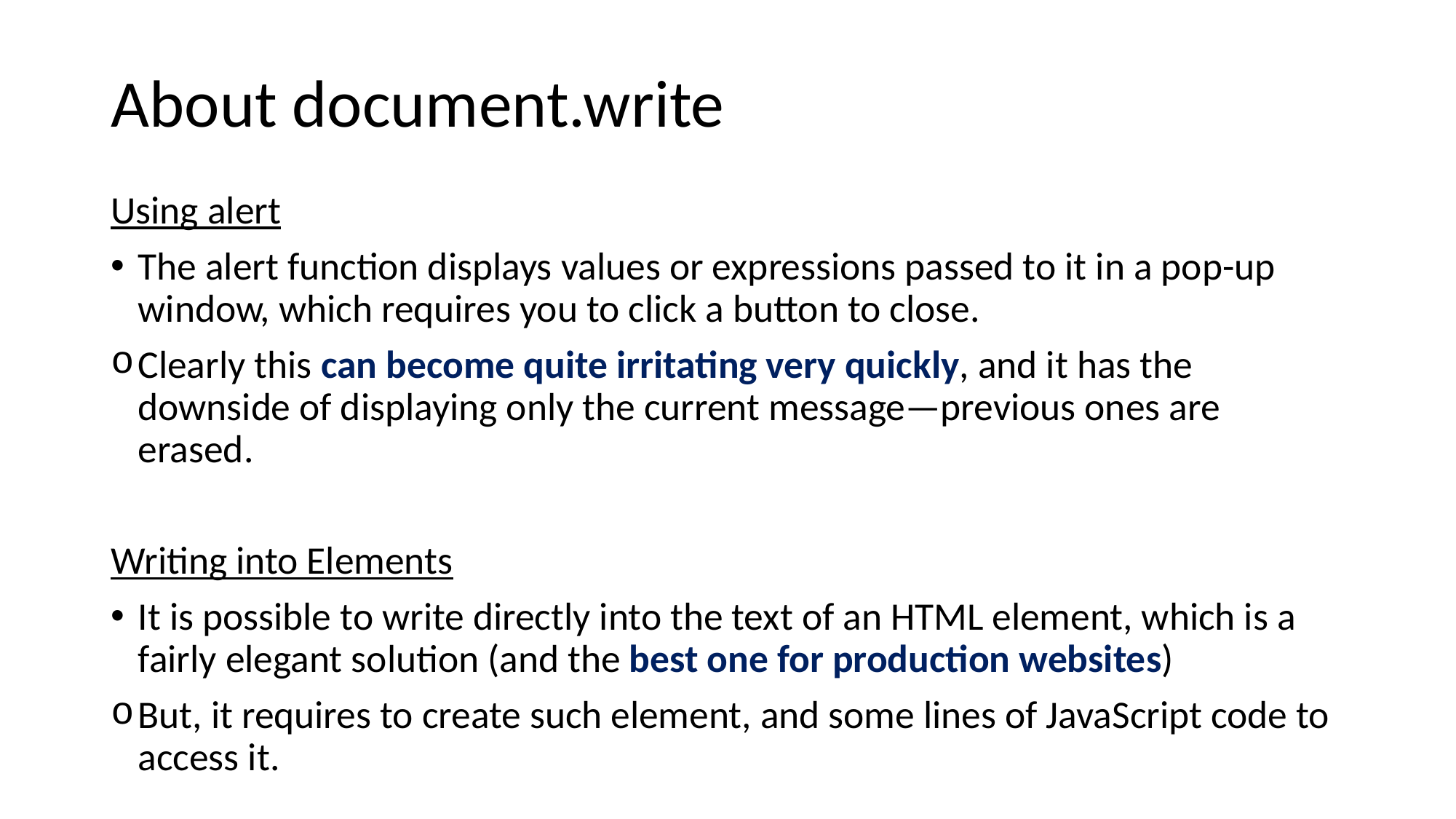

# About document.write
Using alert
The alert function displays values or expressions passed to it in a pop-up window, which requires you to click a button to close.
Clearly this can become quite irritating very quickly, and it has the downside of displaying only the current message—previous ones are erased.

Writing into Elements
It is possible to write directly into the text of an HTML element, which is a fairly elegant solution (and the best one for production websites)
But, it requires to create such element, and some lines of JavaScript code to access it.